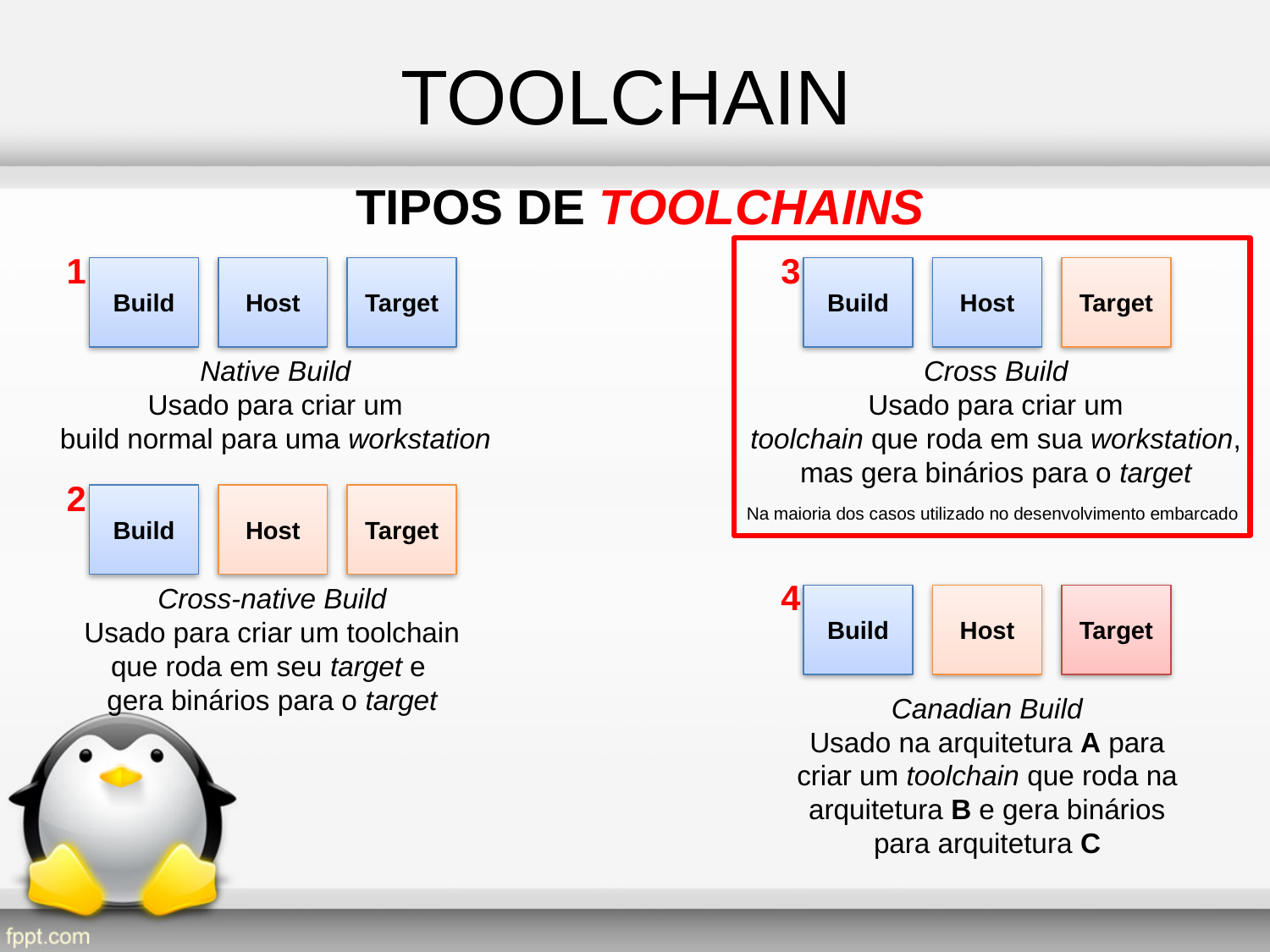

TOOLCHAIN
TIPOS DE TOOLCHAINS

1
3
Build
Host
Target
Build
Host
Target
Native Build
Usado para criar um
build normal para uma workstation
Cross Build
Usado para criar um
toolchain que roda em sua workstation,
mas gera binários para o target
2
Build
Host
Target
Na maioria dos casos utilizado no desenvolvimento embarcado
4
Cross-native Build
Usado para criar um toolchain
que roda em seu target e
gera binários para o target
Build
Host
Target
Canadian Build
Usado na arquitetura A para criar um toolchain que roda na arquitetura B e gera binários para arquitetura C